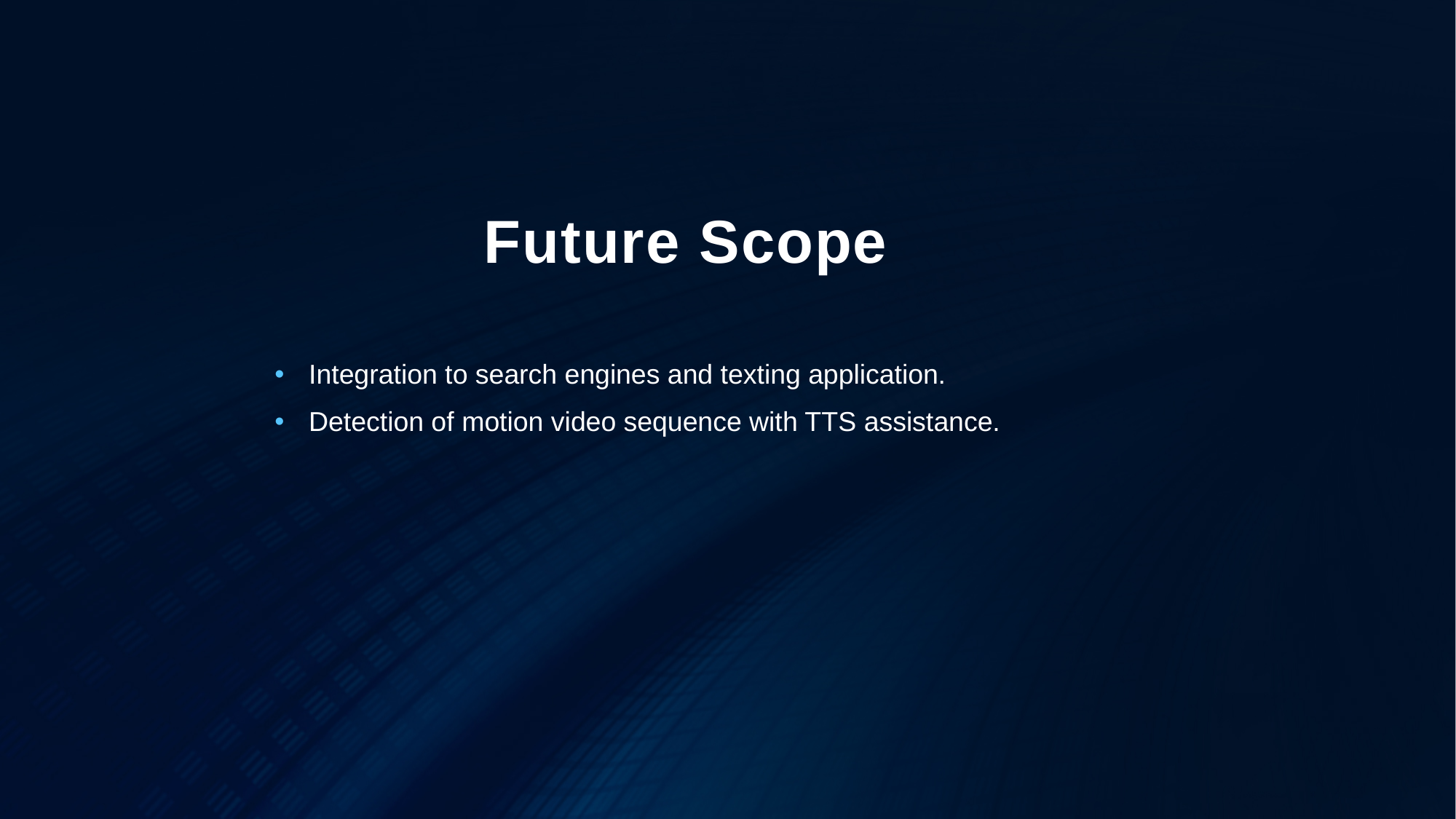

# Future Scope
Integration to search engines and texting application.
Detection of motion video sequence with TTS assistance.